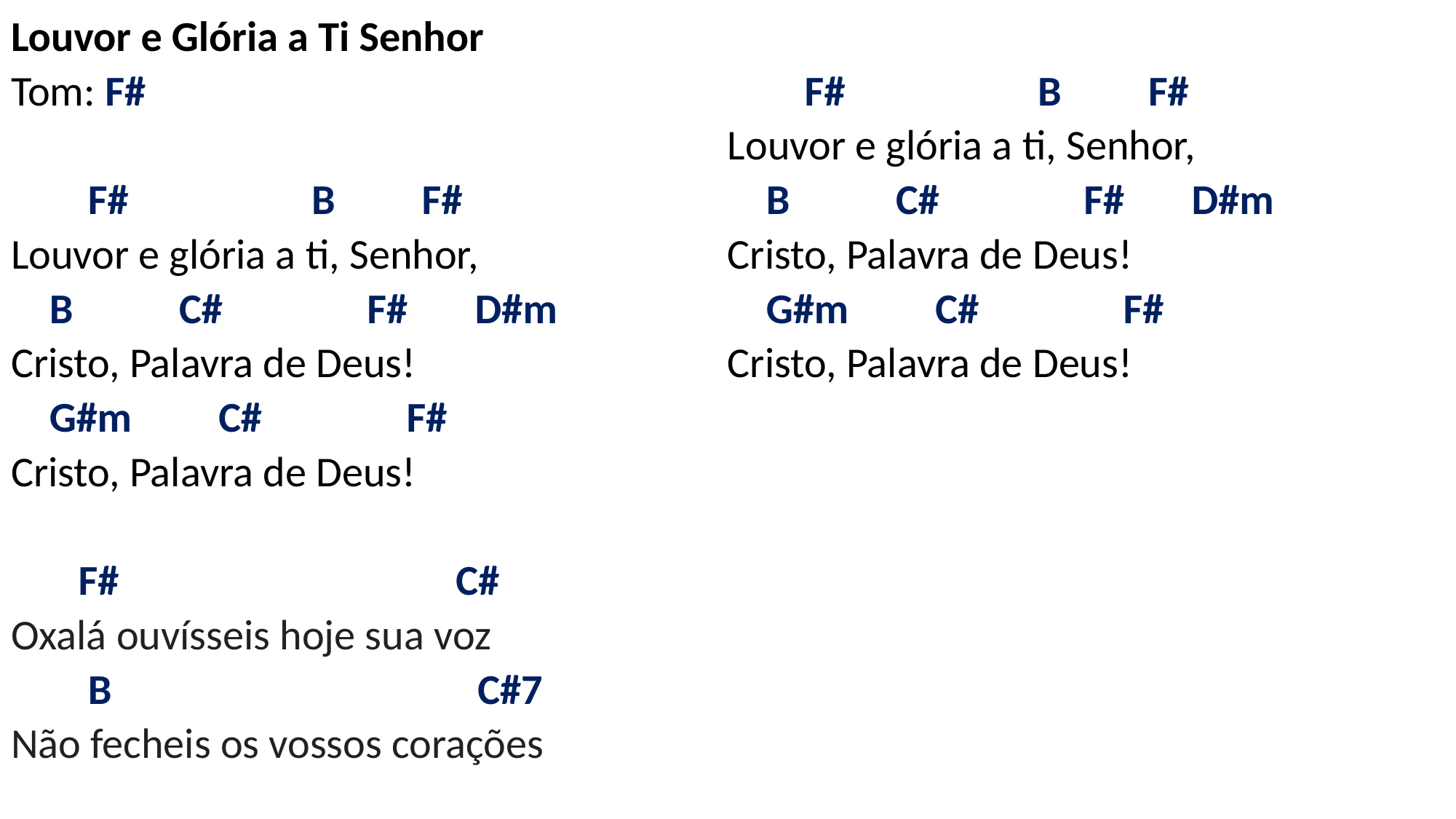

# Louvor e Glória a Ti Senhor Tom: F#   F#                   B         F# Louvor e glória a ti, Senhor, B           C#               F#       D#m Cristo, Palavra de Deus! G#m         C#               F# Cristo, Palavra de Deus!   F#                                   C# Oxalá ouvísseis hoje sua voz B                                      C#7 Não fecheis os vossos corações   F#                    B         F# Louvor e glória a ti, Senhor, B           C#               F#       D#m Cristo, Palavra de Deus! G#m         C#               F# Cristo, Palavra de Deus!